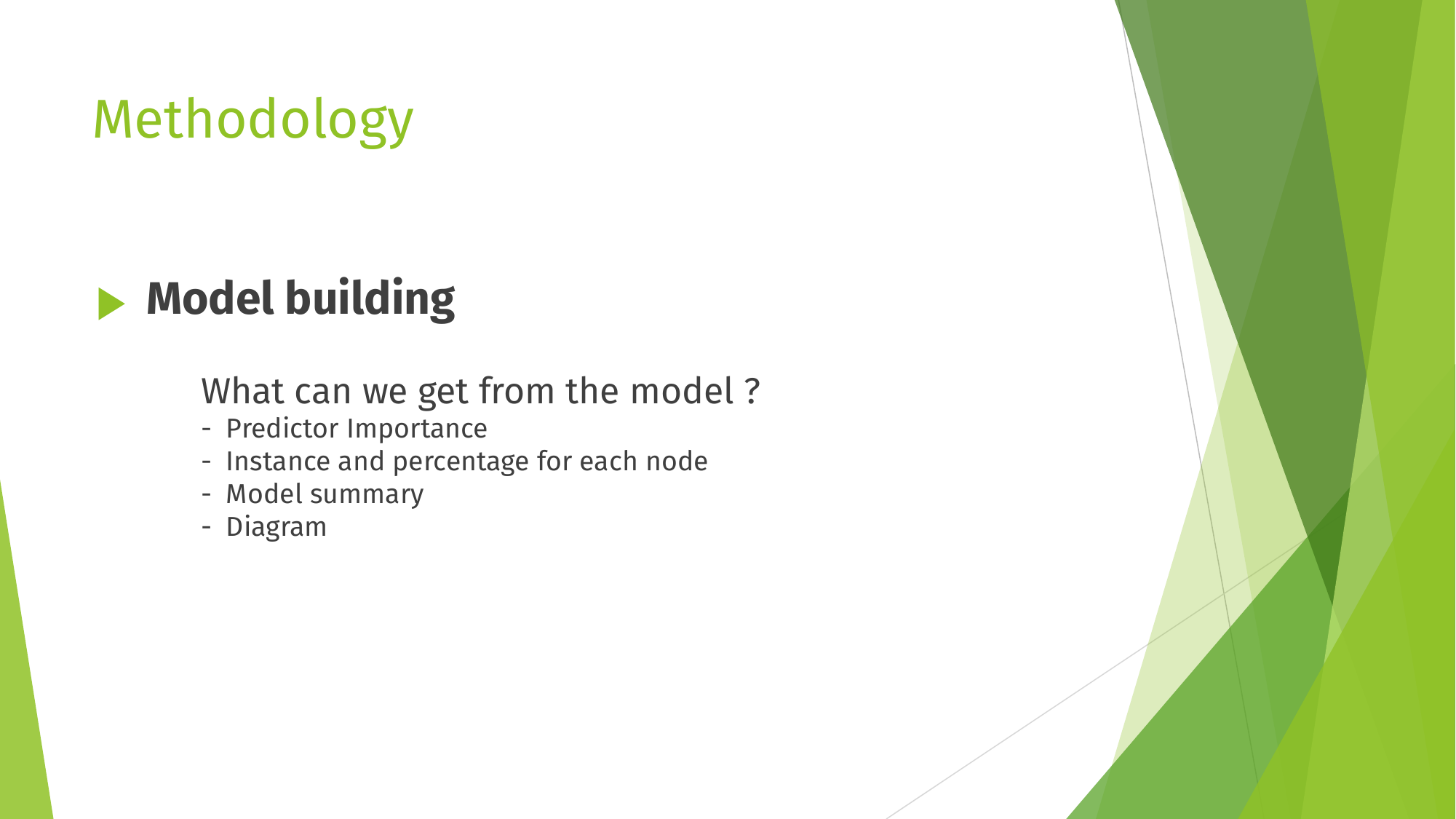

# Methodology
Model building

	What can we get from the model ?
	-  Predictor Importance
	-  Instance and percentage for each node
	-  Model summary
	-  Diagram